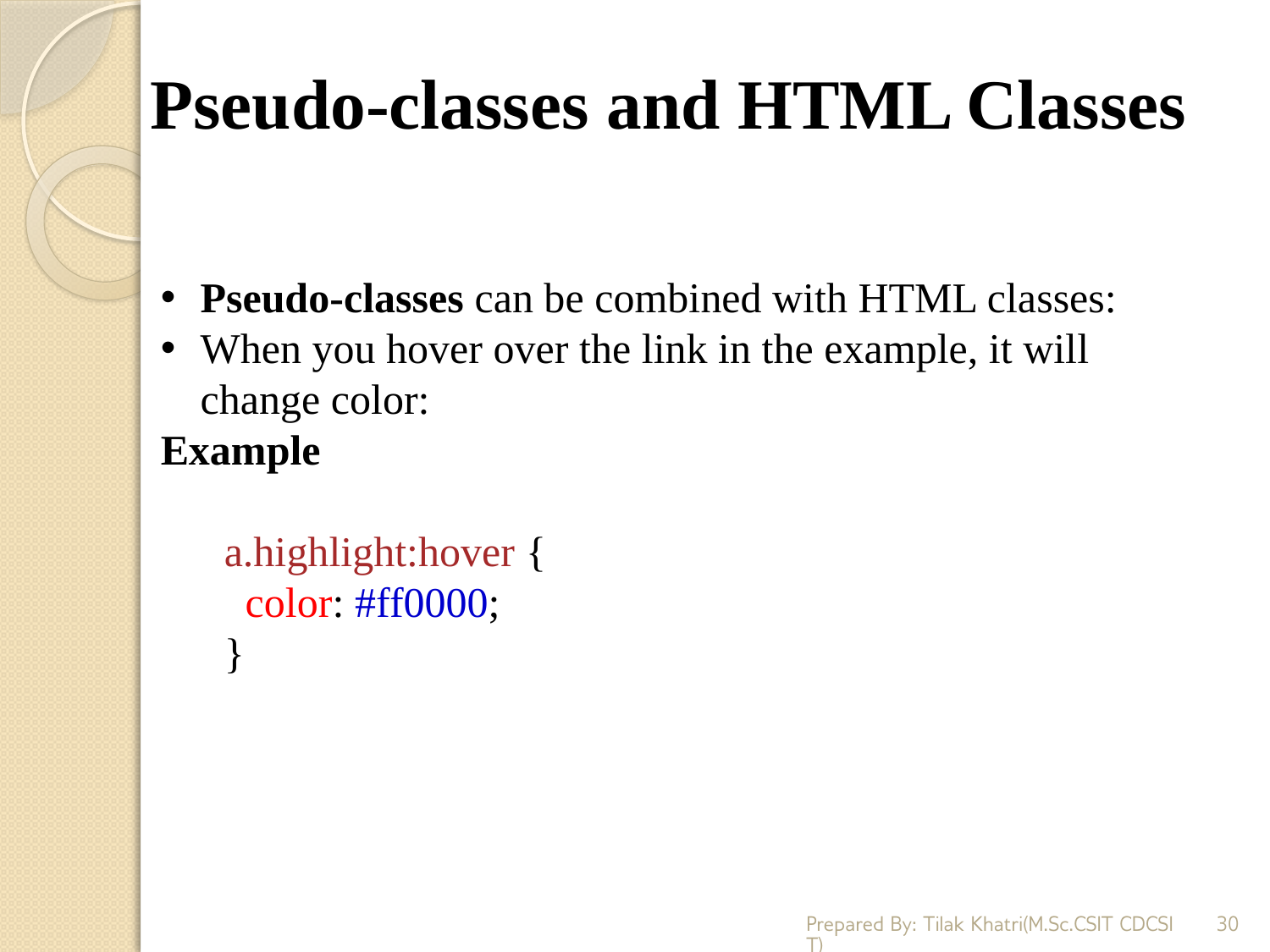

# Pseudo-classes and HTML Classes
Pseudo-classes can be combined with HTML classes:
When you hover over the link in the example, it will change color:
Example

a.highlight:hover {
  color: #ff0000;
}
Prepared By: Tilak Khatri(M.Sc.CSIT CDCSIT)
30